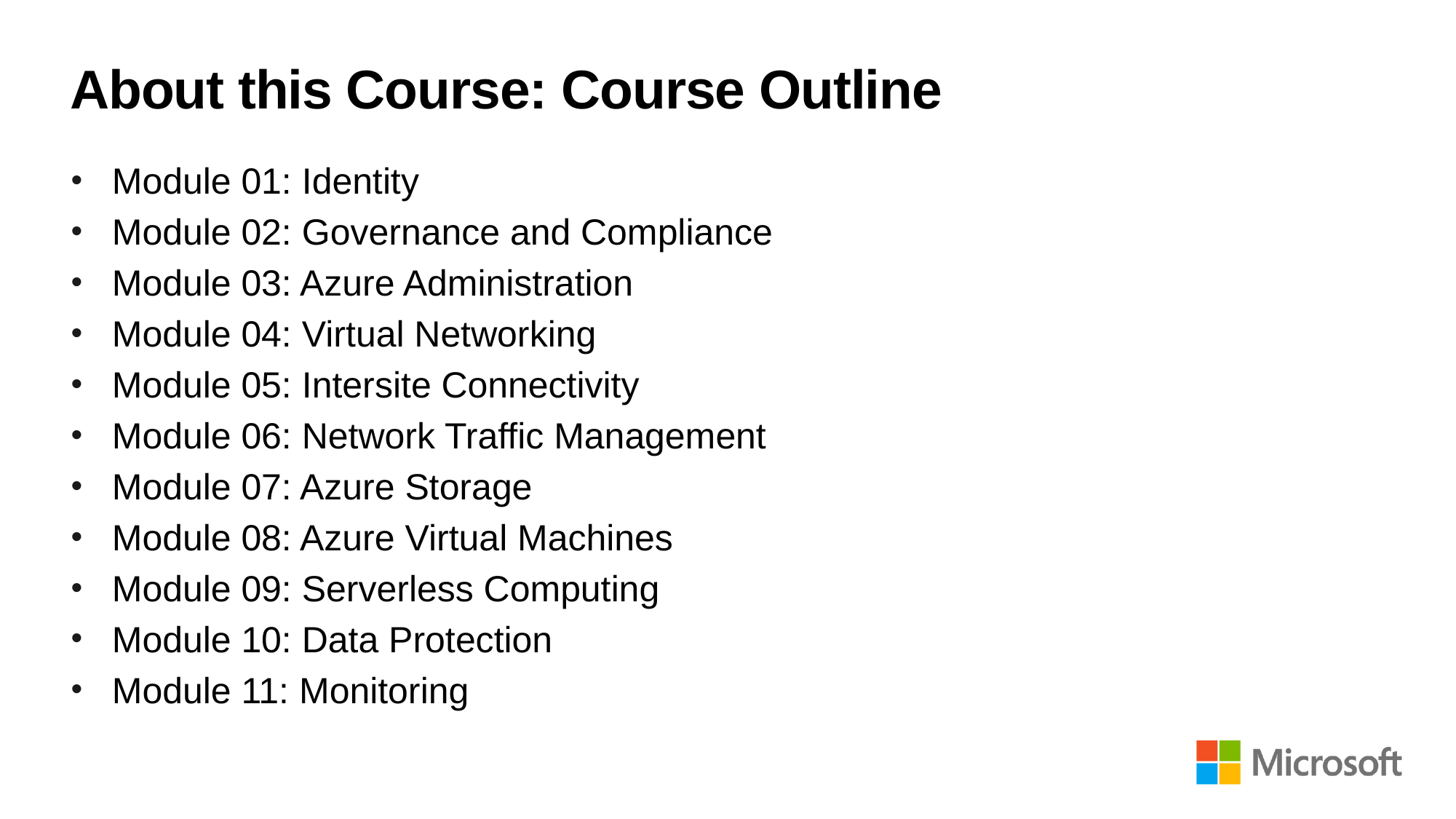

# About this Course: Course Outline
Module 01: Identity
Module 02: Governance and Compliance
Module 03: Azure Administration
Module 04: Virtual Networking
Module 05: Intersite Connectivity
Module 06: Network Traffic Management
Module 07: Azure Storage
Module 08: Azure Virtual Machines
Module 09: Serverless Computing
Module 10: Data Protection
Module 11: Monitoring